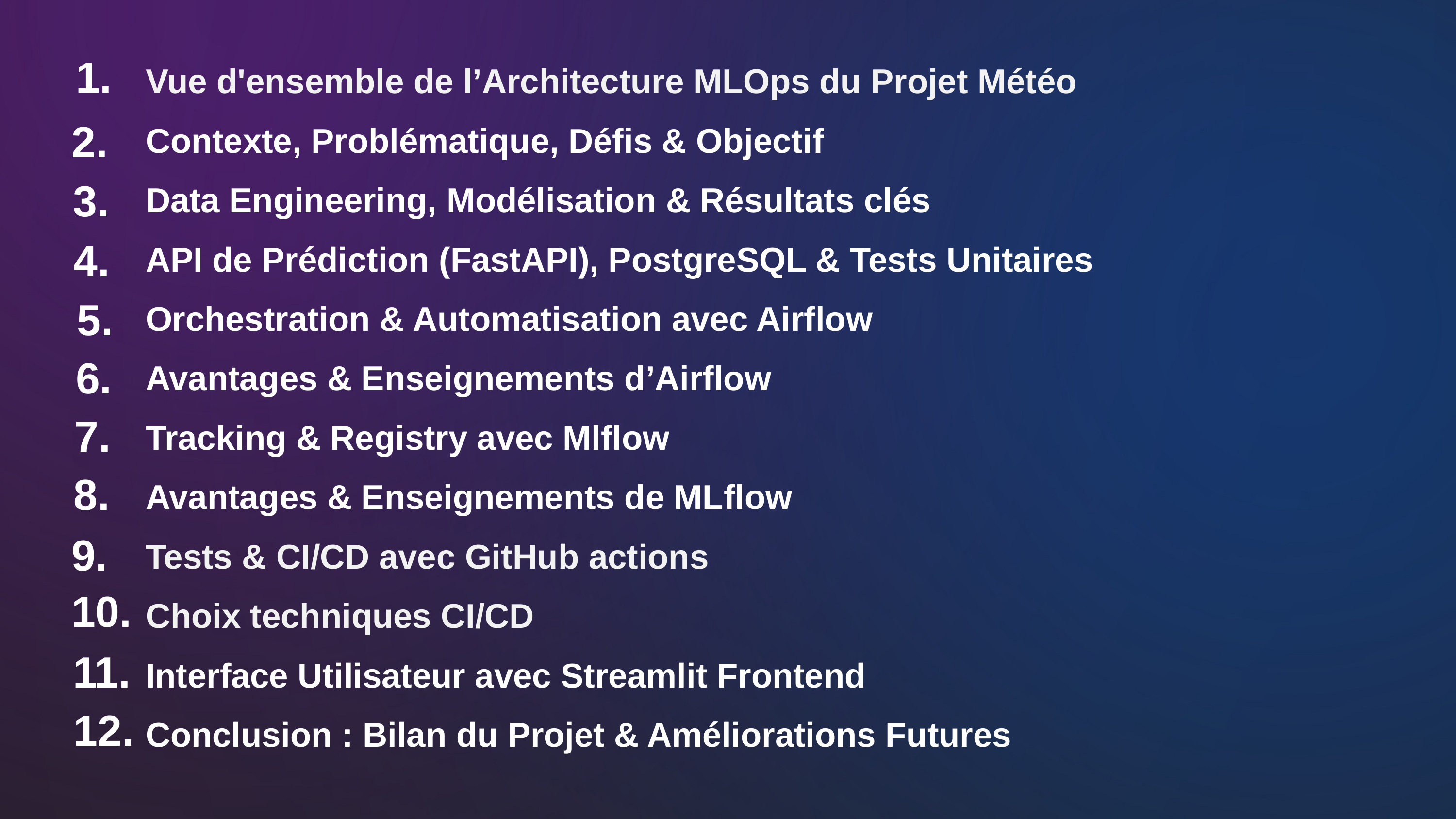

1.

Vue d'ensemble de l’Architecture MLOps du Projet Météo

Contexte, Problématique, Défis & Objectif

Data Engineering, Modélisation & Résultats clés

API de Prédiction (FastAPI), PostgreSQL & Tests Unitaires

Orchestration & Automatisation avec Airflow

Avantages & Enseignements d’Airflow

Tracking & Registry avec Mlflow

Avantages & Enseignements de MLflow

Tests & CI/CD avec GitHub actions

Choix techniques CI/CD

Interface Utilisateur avec Streamlit Frontend

Conclusion : Bilan du Projet & Améliorations Futures

2.

3.
4.
5.
6.
7.
8.
9.
10.
11.
12.